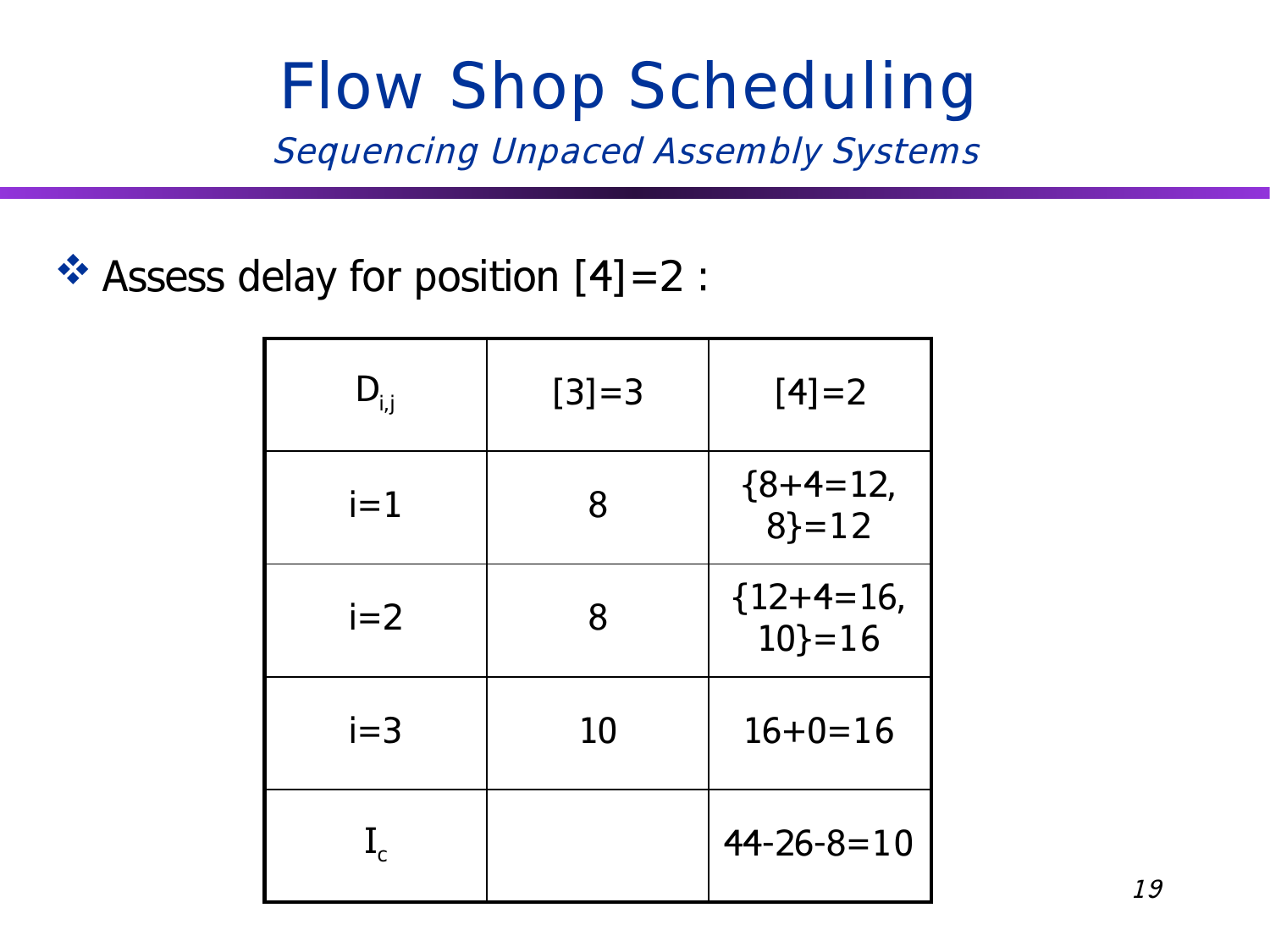

Flow Shop Scheduling
Sequencing Unpaced Assembly Systems
Assess delay for position [4]=2 :

| Di,j | [3]=3 | [4]=2 |
| --- | --- | --- |
| i=1 | 8 | {8+4=12, 8}=12 |
| i=2 | 8 | {12+4=16, 10}=16 |
| i=3 | 10 | 16+0=16 |
| Ic |  | 44-26-8=10 |
19